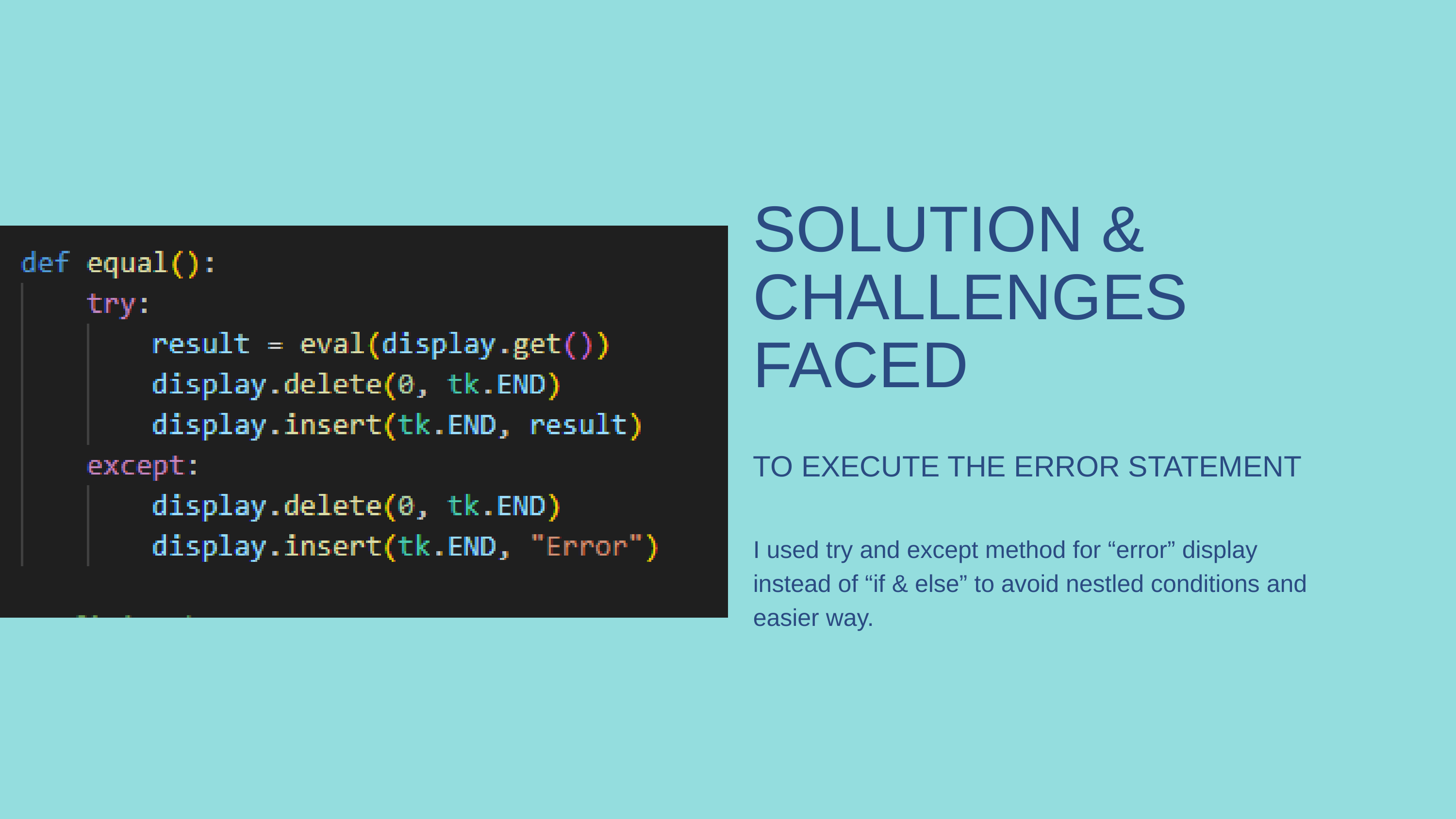

SOLUTION & CHALLENGES FACED
TO EXECUTE THE ERROR STATEMENT
I used try and except method for “error” display instead of “if & else” to avoid nestled conditions and easier way.